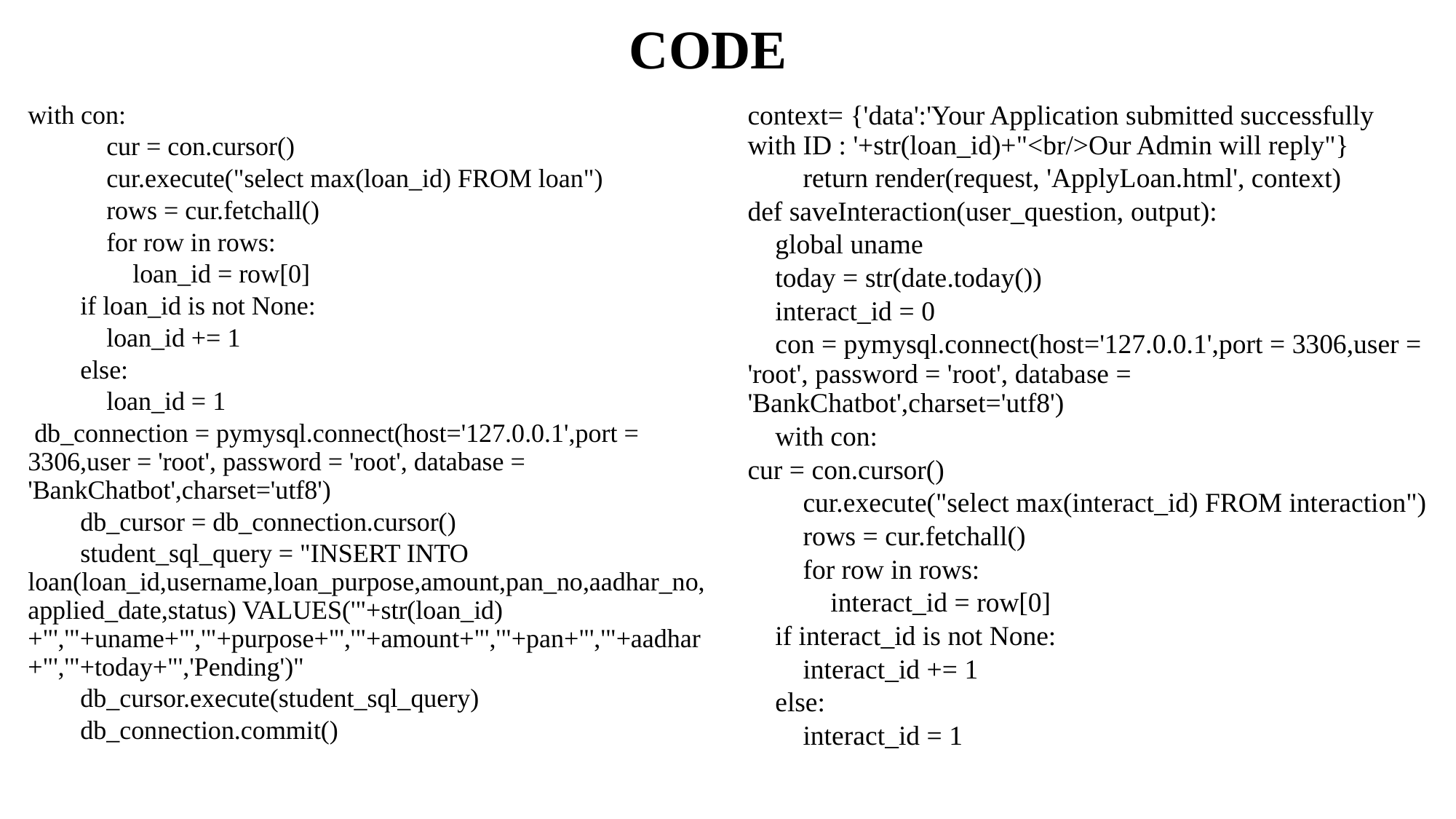

# CODE
with con:
            cur = con.cursor()
            cur.execute("select max(loan_id) FROM loan")
            rows = cur.fetchall()
            for row in rows:
                loan_id = row[0]
        if loan_id is not None:
            loan_id += 1
        else:
            loan_id = 1
 db_connection = pymysql.connect(host='127.0.0.1',port = 3306,user = 'root', password = 'root', database = 'BankChatbot',charset='utf8')
        db_cursor = db_connection.cursor()
        student_sql_query = "INSERT INTO loan(loan_id,username,loan_purpose,amount,pan_no,aadhar_no,applied_date,status) VALUES('"+str(loan_id)+"','"+uname+"','"+purpose+"','"+amount+"','"+pan+"','"+aadhar+"','"+today+"','Pending')"
        db_cursor.execute(student_sql_query)
        db_connection.commit()

context= {'data':'Your Application submitted successfully with ID : '+str(loan_id)+"<br/>Our Admin will reply"}
        return render(request, 'ApplyLoan.html', context)
def saveInteraction(user_question, output):
    global uname
    today = str(date.today())
    interact_id = 0
    con = pymysql.connect(host='127.0.0.1',port = 3306,user = 'root', password = 'root', database = 'BankChatbot',charset='utf8')
    with con:
cur = con.cursor()
        cur.execute("select max(interact_id) FROM interaction")
        rows = cur.fetchall()
        for row in rows:
            interact_id = row[0]
    if interact_id is not None:
        interact_id += 1
    else:
        interact_id = 1